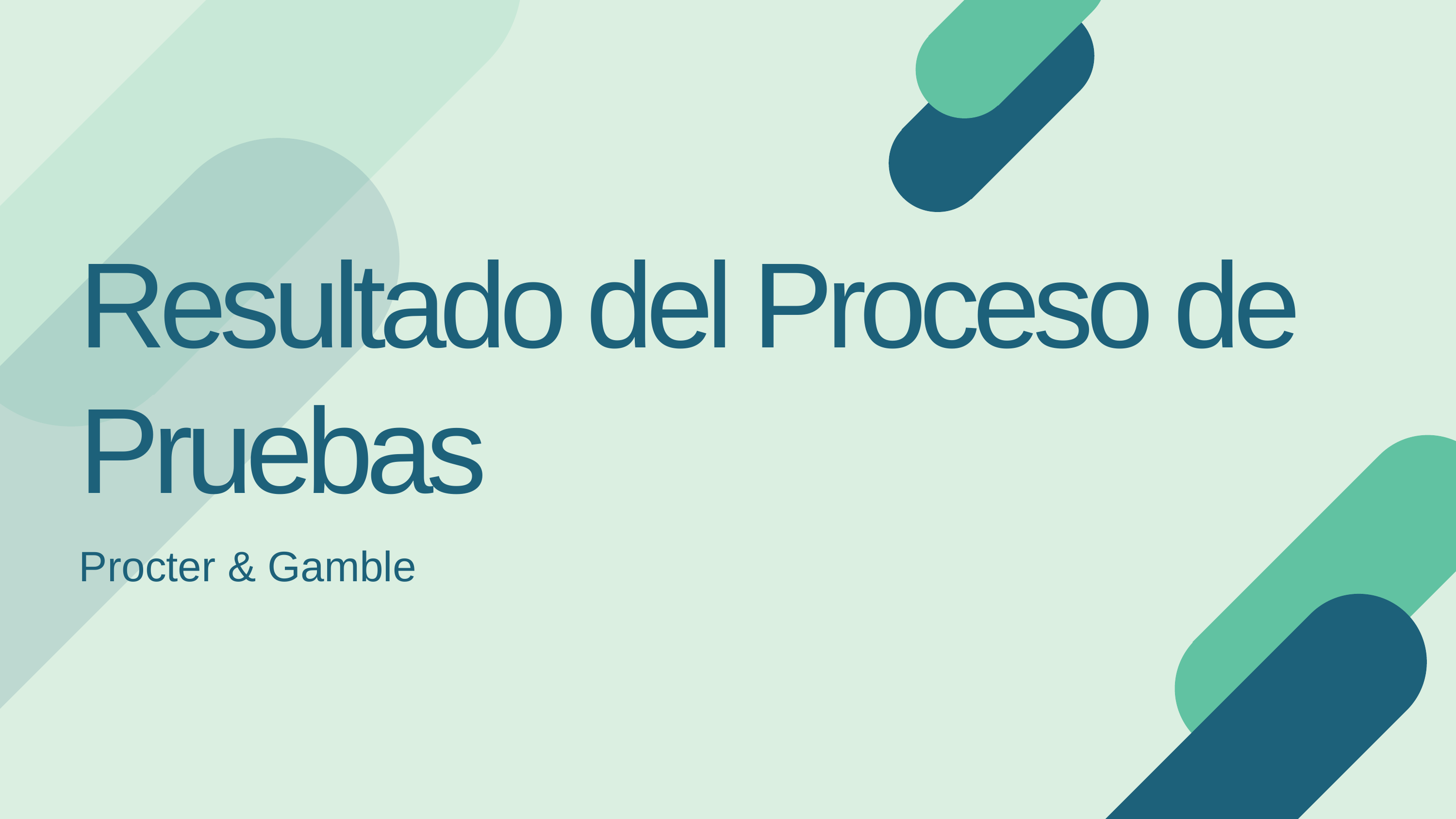

Resultado del Proceso de Pruebas
Procter & Gamble